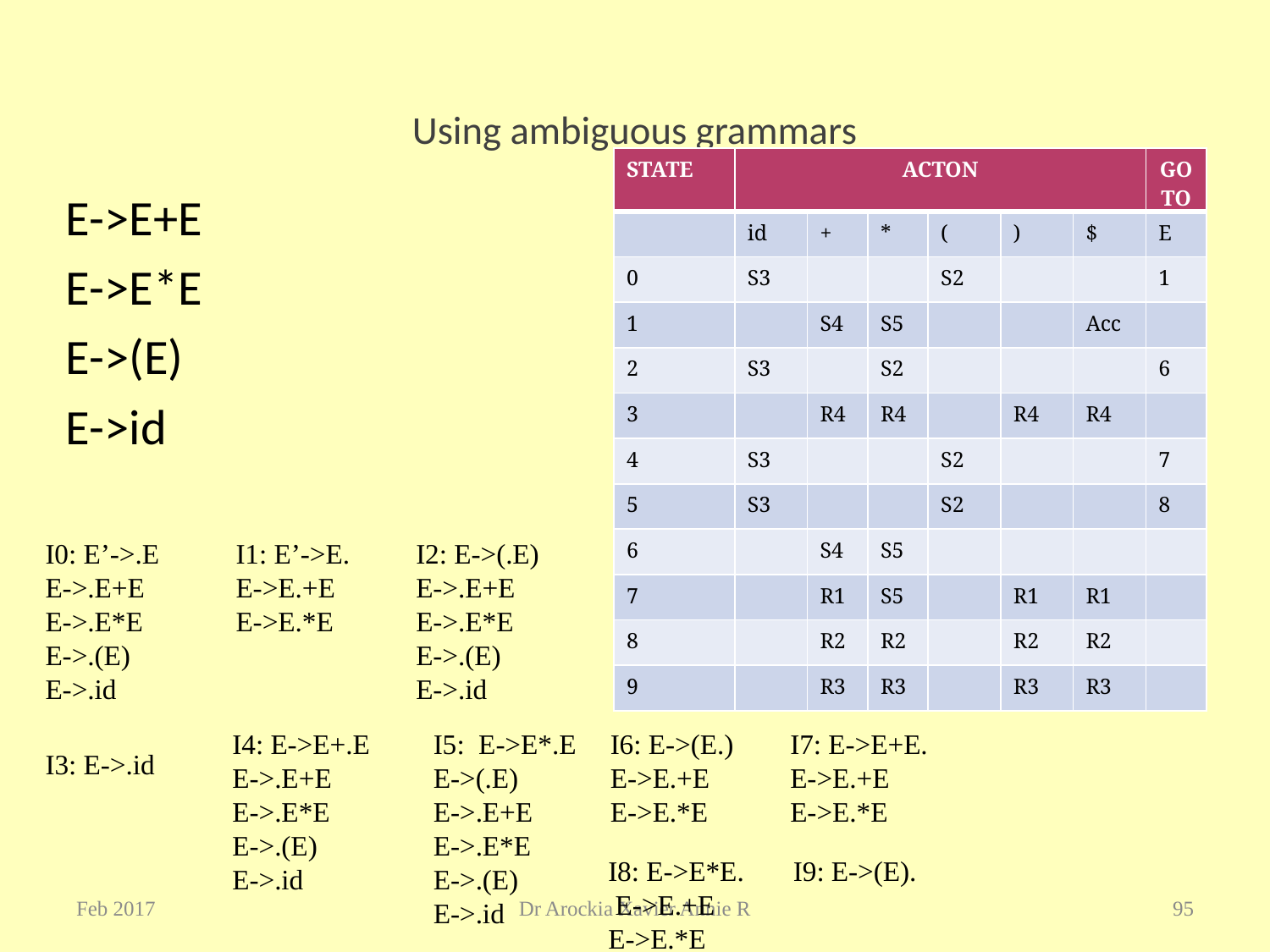

# Using ambiguous grammars
| STATE | ACTON |  |  |  |  |  | GOTO |
| --- | --- | --- | --- | --- | --- | --- | --- |
|  | id | + | \* | ( | ) | $ | E |
| 0 | S3 |  |  | S2 |  |  | 1 |
| 1 |  | S4 | S5 |  |  | Acc |  |
| 2 | S3 |  | S2 |  |  |  | 6 |
| 3 |  | R4 | R4 |  | R4 | R4 |  |
| 4 | S3 |  |  | S2 |  |  | 7 |
| 5 | S3 |  |  | S2 |  |  | 8 |
| 6 |  | S4 | S5 |  |  |  |  |
| 7 |  | R1 | S5 |  | R1 | R1 |  |
| 8 |  | R2 | R2 |  | R2 | R2 |  |
| 9 |  | R3 | R3 |  | R3 | R3 |  |
E->E+E
E->E*E
E->(E)
E->id
I0: E’->.E
E->.E+E
E->.E*E
E->.(E)
E->.id
I1: E’->E.
E->E.+E
E->E.*E
I2: E->(.E)
E->.E+E
E->.E*E
E->.(E)
E->.id
I4: E->E+.E
E->.E+E
E->.E*E
E->.(E)
E->.id
I5:  E->E*.E
E->(.E)
E->.E+E
E->.E*E
E->.(E)
E->.id
I6: E->(E.)
E->E.+E
E->E.*E
I7: E->E+E.
E->E.+E
E->E.*E
I3: E->.id
I8: E->E*E.
 E->E.+E
E->E.*E
I9: E->(E).
Feb 2017
Dr Arockia Xavier Annie R
95